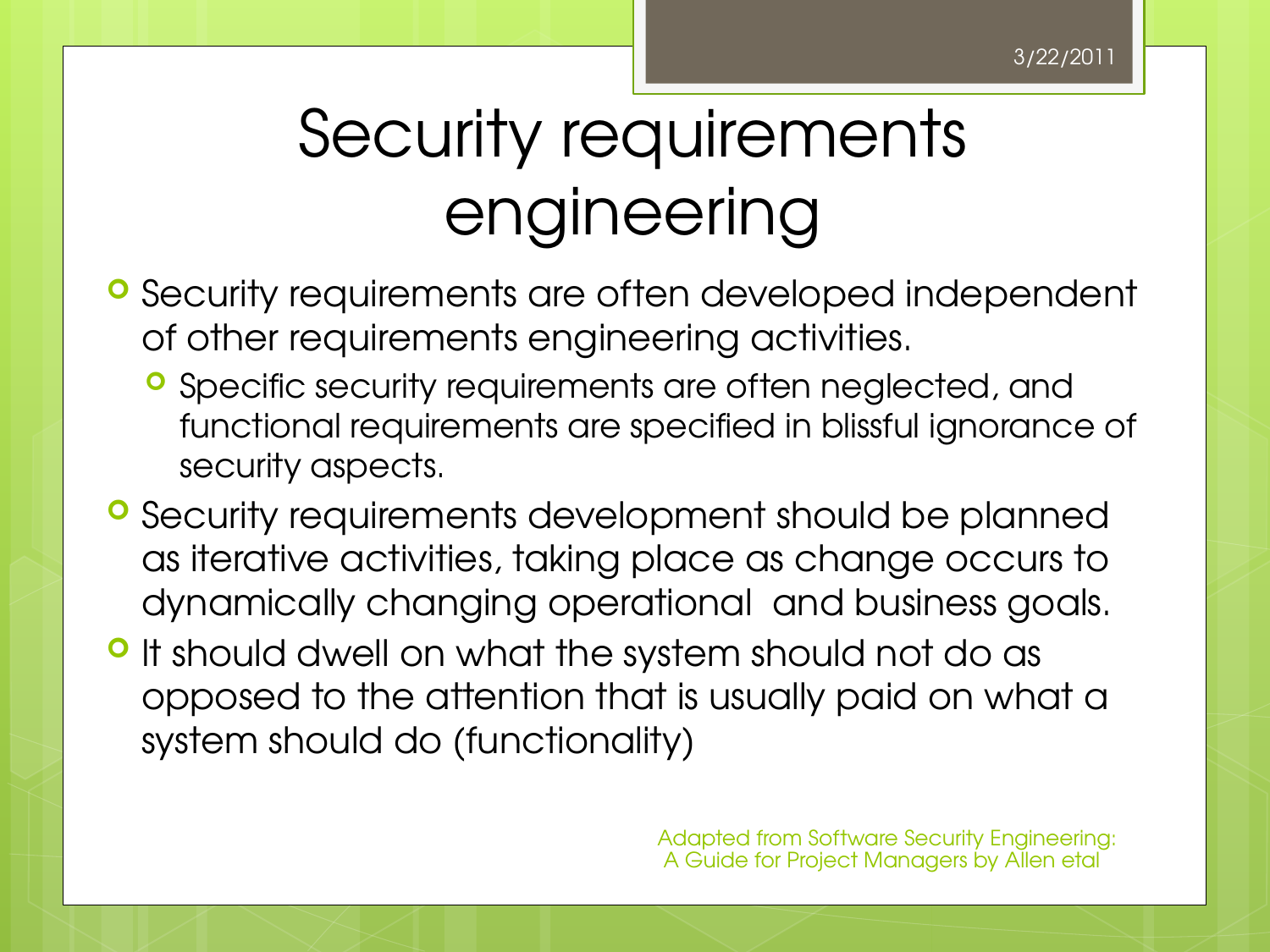

3/22/2011
# Security requirements engineering
Security requirements are often developed independent of other requirements engineering activities.
Specific security requirements are often neglected, and functional requirements are specified in blissful ignorance of security aspects.
Security requirements development should be planned as iterative activities, taking place as change occurs to dynamically changing operational  and business goals.
It should dwell on what the system should not do as opposed to the attention that is usually paid on what a system should do (functionality)
Adapted from Software Security Engineering: A Guide for Project Managers by Allen etal